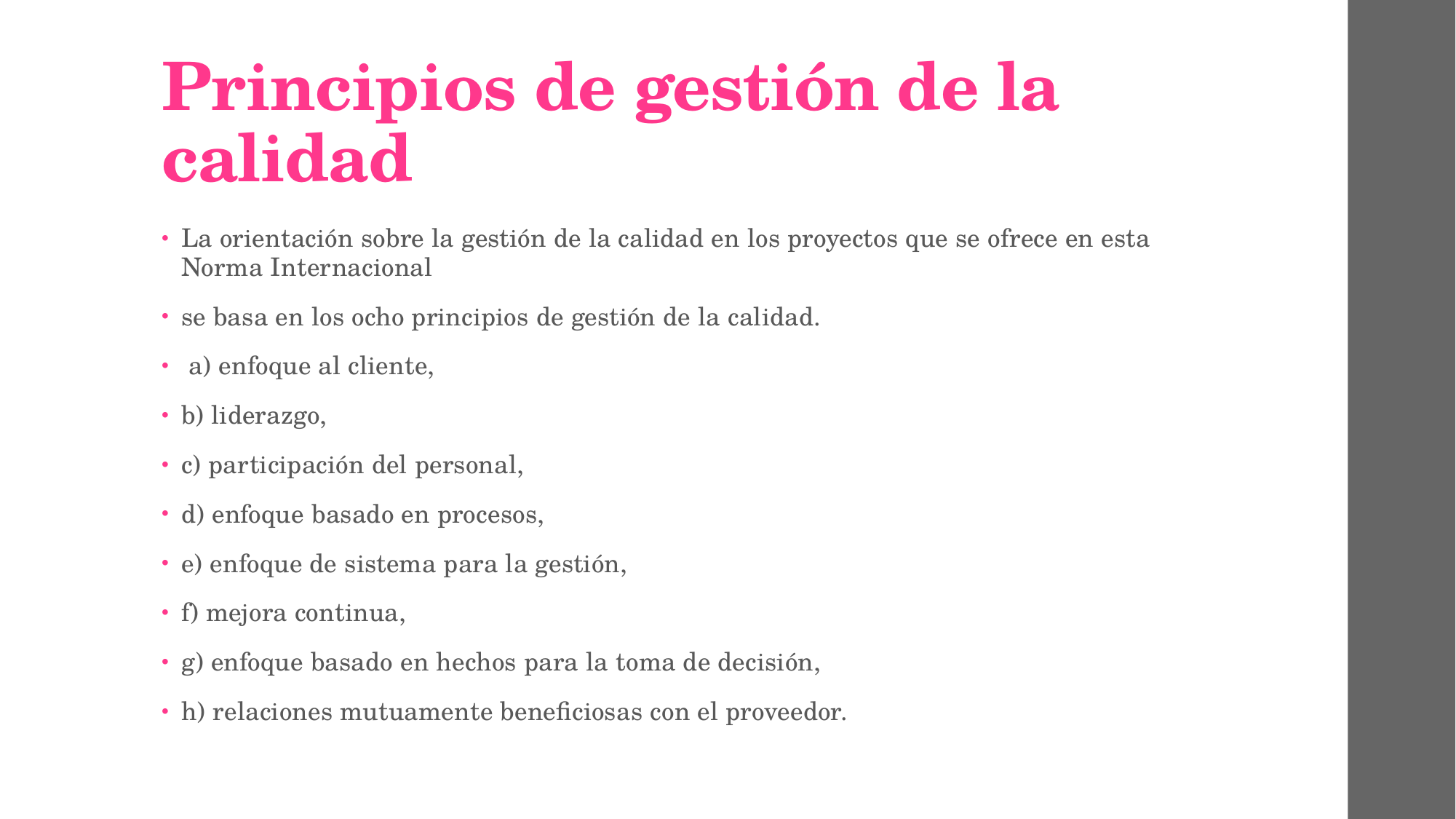

# Principios de gestión de la calidad
La orientación sobre la gestión de la calidad en los proyectos que se ofrece en esta Norma Internacional
se basa en los ocho principios de gestión de la calidad.
 a) enfoque al cliente,
b) liderazgo,
c) participación del personal,
d) enfoque basado en procesos,
e) enfoque de sistema para la gestión,
f) mejora continua,
g) enfoque basado en hechos para la toma de decisión,
h) relaciones mutuamente beneficiosas con el proveedor.